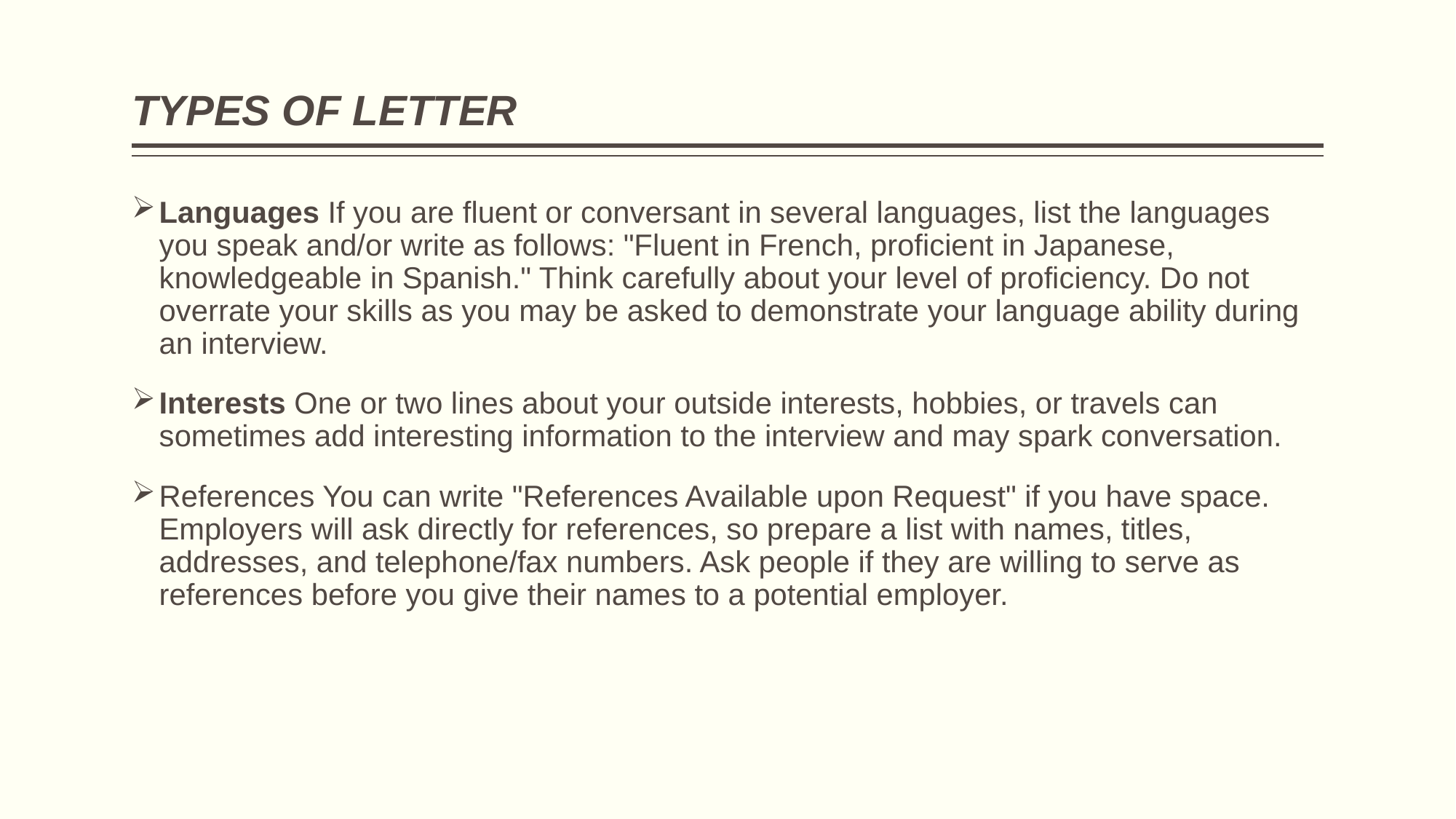

# TYPES OF LETTER
Languages If you are fluent or conversant in several languages, list the languages you speak and/or write as follows: "Fluent in French, proficient in Japanese, knowledgeable in Spanish." Think carefully about your level of proficiency. Do not overrate your skills as you may be asked to demonstrate your language ability during an interview.
Interests One or two lines about your outside interests, hobbies, or travels can sometimes add interesting information to the interview and may spark conversation.
References You can write "References Available upon Request" if you have space. Employers will ask directly for references, so prepare a list with names, titles, addresses, and telephone/fax numbers. Ask people if they are willing to serve as references before you give their names to a potential employer.